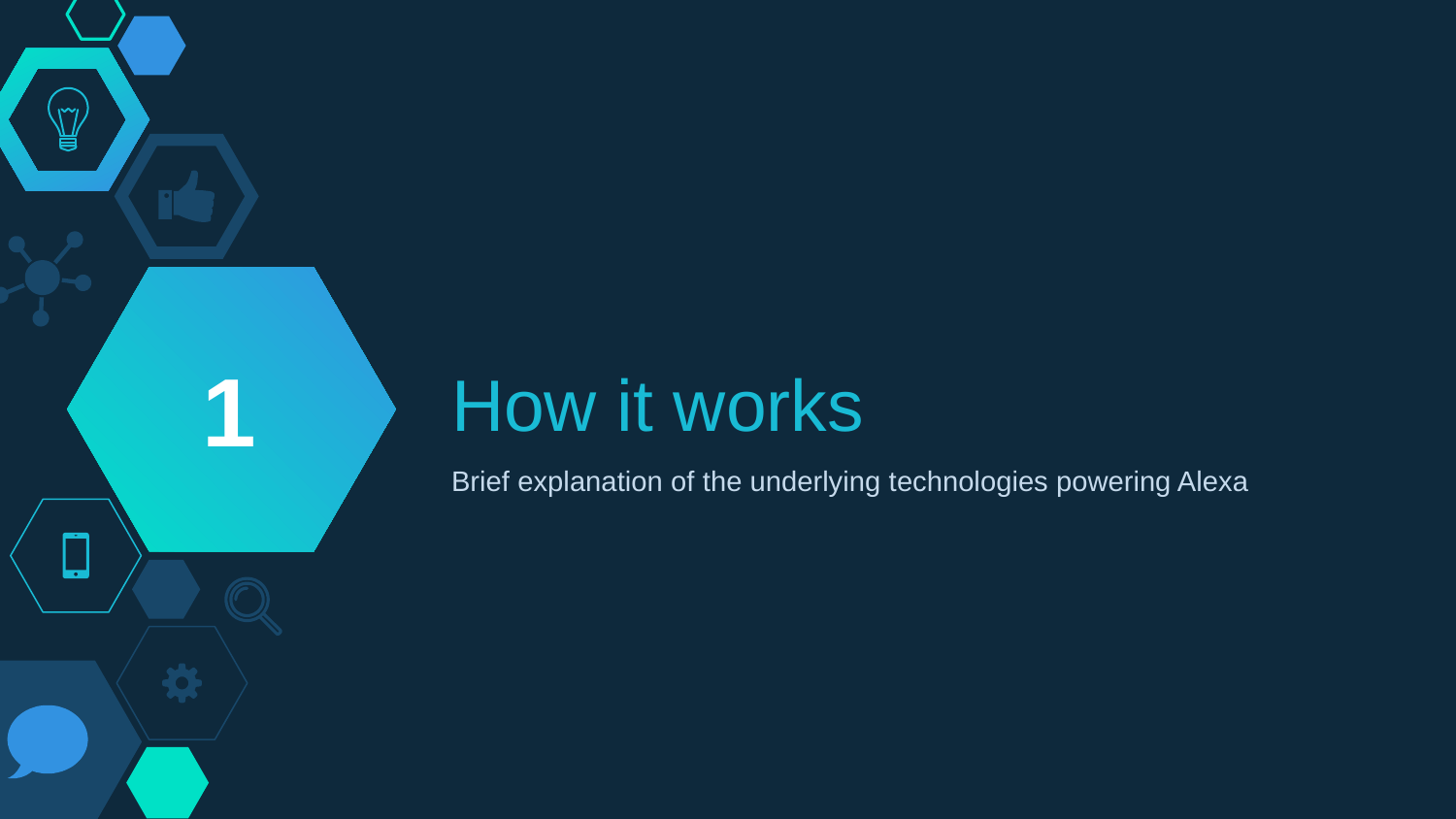

1
# How it works
Brief explanation of the underlying technologies powering Alexa